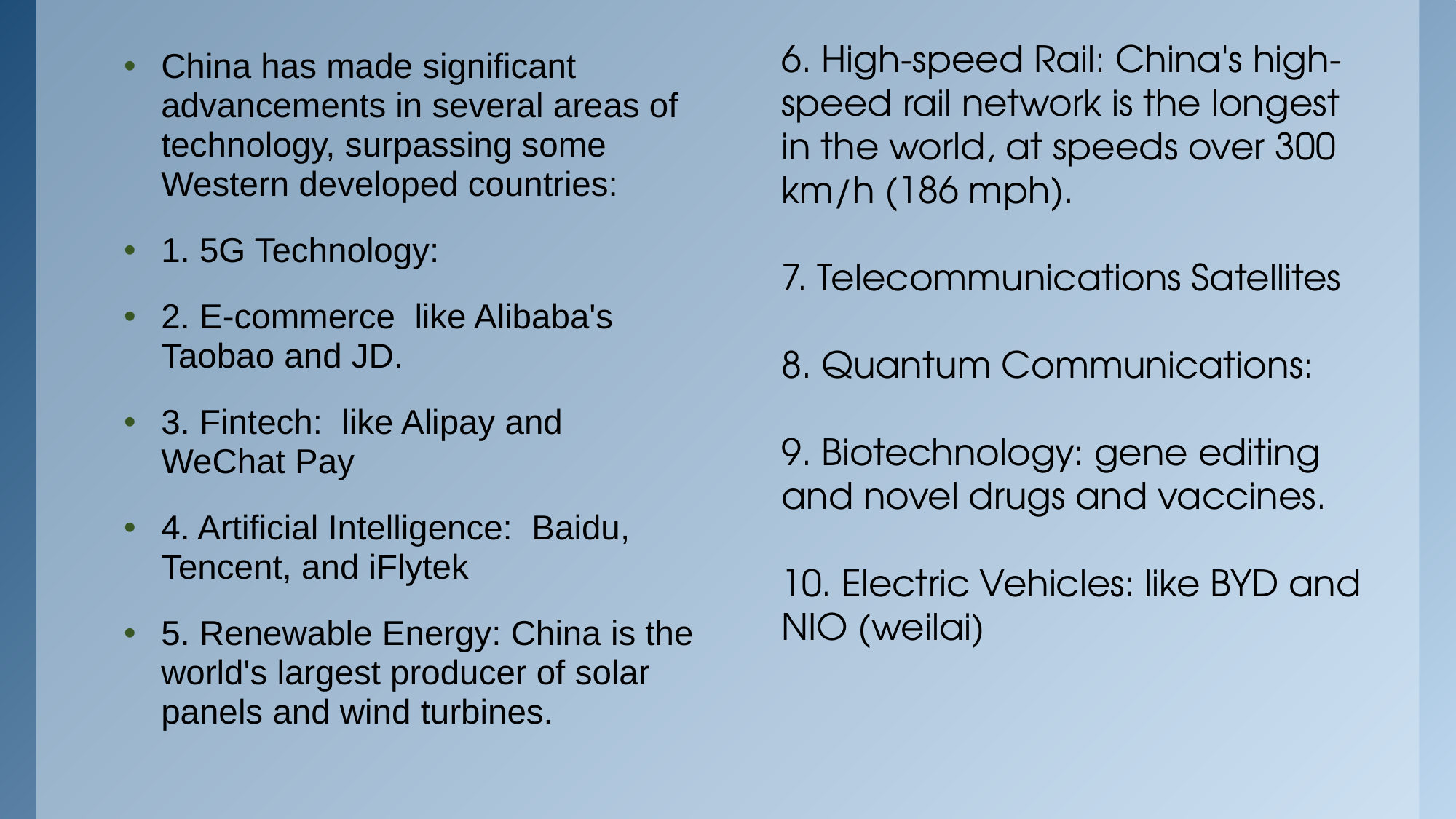

#
6. High-speed Rail: China's high-speed rail network is the longest in the world, at speeds over 300 km/h (186 mph).

7. Telecommunications Satellites

8. Quantum Communications:

9. Biotechnology: gene editing and novel drugs and vaccines.

10. Electric Vehicles: like BYD and NIO (weilai)
China has made significant advancements in several areas of technology, surpassing some Western developed countries:
1. 5G Technology:
2. E-commerce  like Alibaba's Taobao and JD.
3. Fintech:  like Alipay and WeChat Pay
4. Artificial Intelligence:  Baidu, Tencent, and iFlytek
5. Renewable Energy: China is the world's largest producer of solar panels and wind turbines.